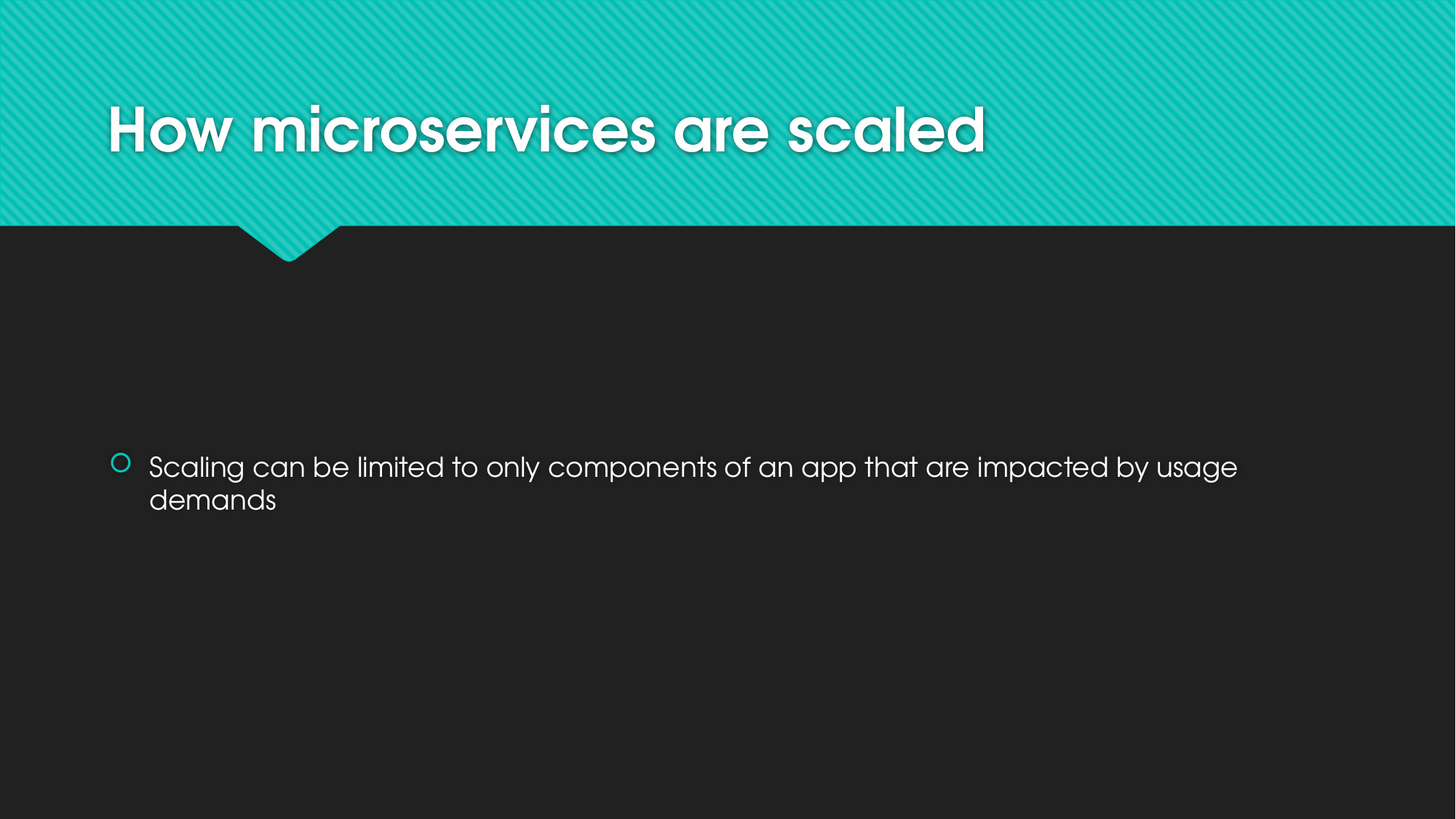

# How microservices are scaled
Scaling can be limited to only components of an app that are impacted by usage demands